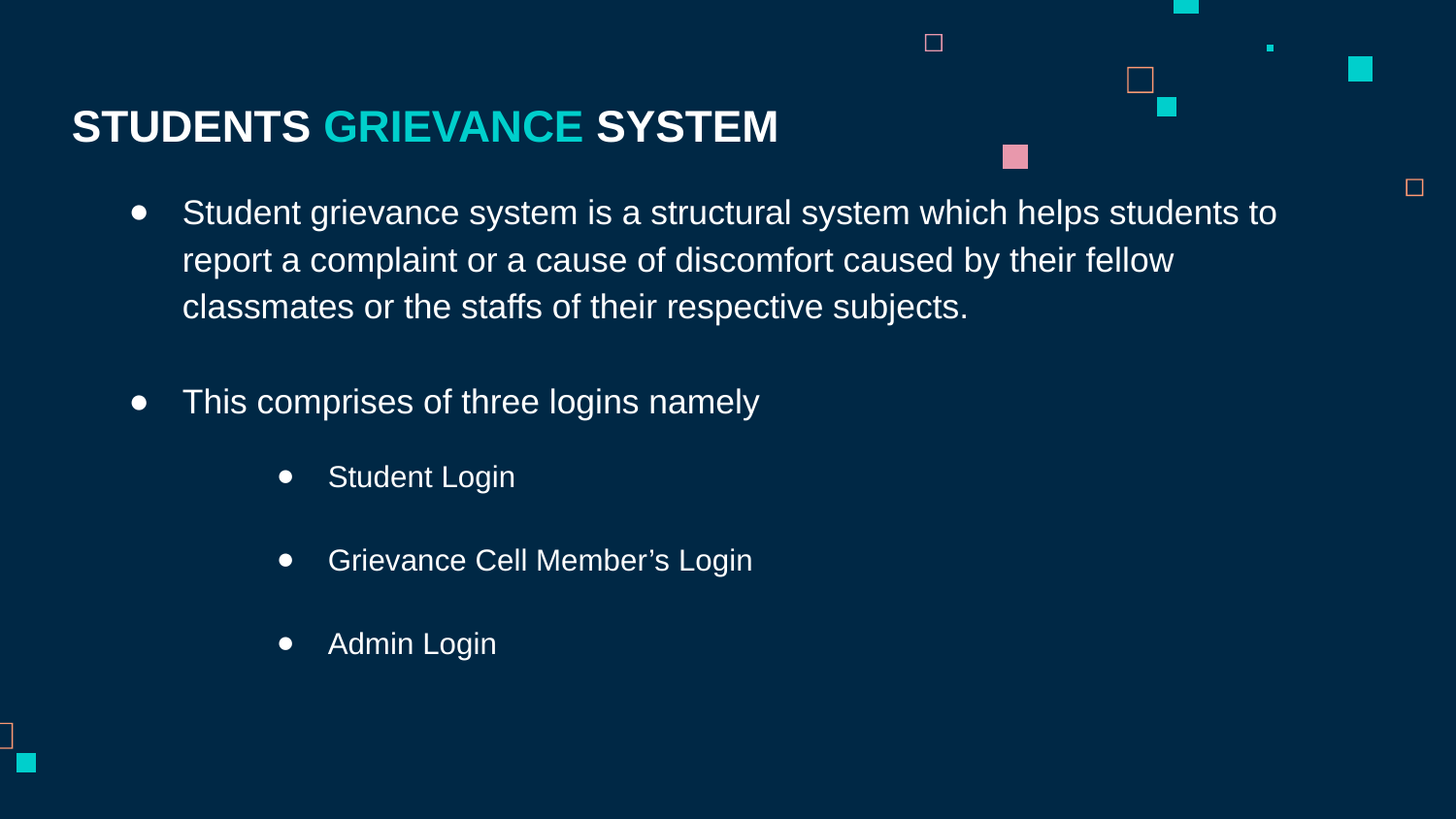

# STUDENTS GRIEVANCE SYSTEM

Student grievance system is a structural system which helps students to report a complaint or a cause of discomfort caused by their fellow classmates or the staffs of their respective subjects.

This comprises of three logins namely

Student Login

Grievance Cell Member’s Login

Admin Login